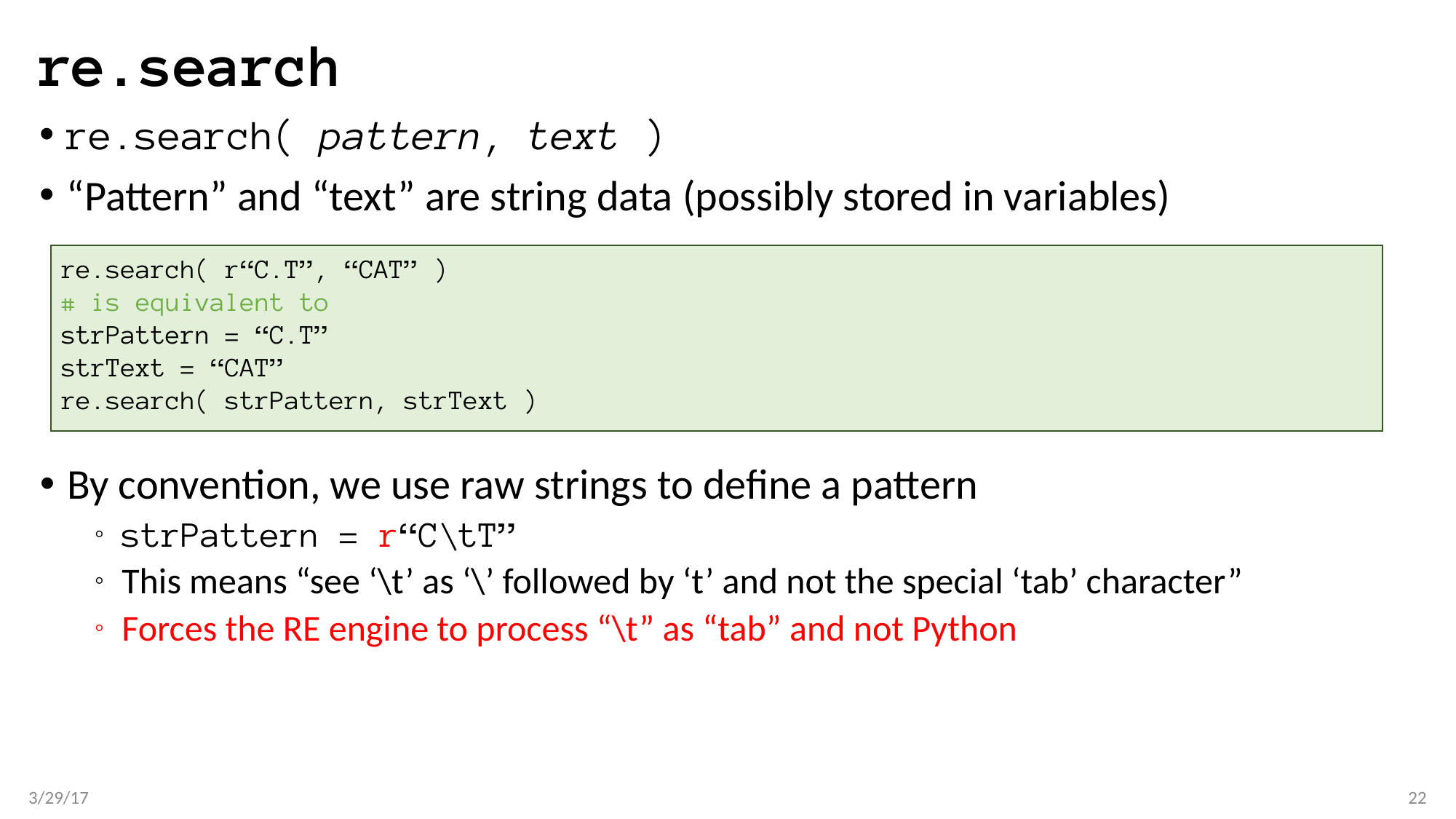

# re.search
re.search( pattern, text )
“Pattern” and “text” are string data (possibly stored in variables)
re.search( r“C.T”, “CAT” )
# is equivalent to
strPattern = “C.T”
strText = “CAT”
re.search( strPattern, strText )
By convention, we use raw strings to define a pattern
strPattern = r“C\tT”
This means “see ‘\t’ as ‘\’ followed by ‘t’ and not the special ‘tab’ character”
Forces the RE engine to process “\t” as “tab” and not Python
3/29/17
22